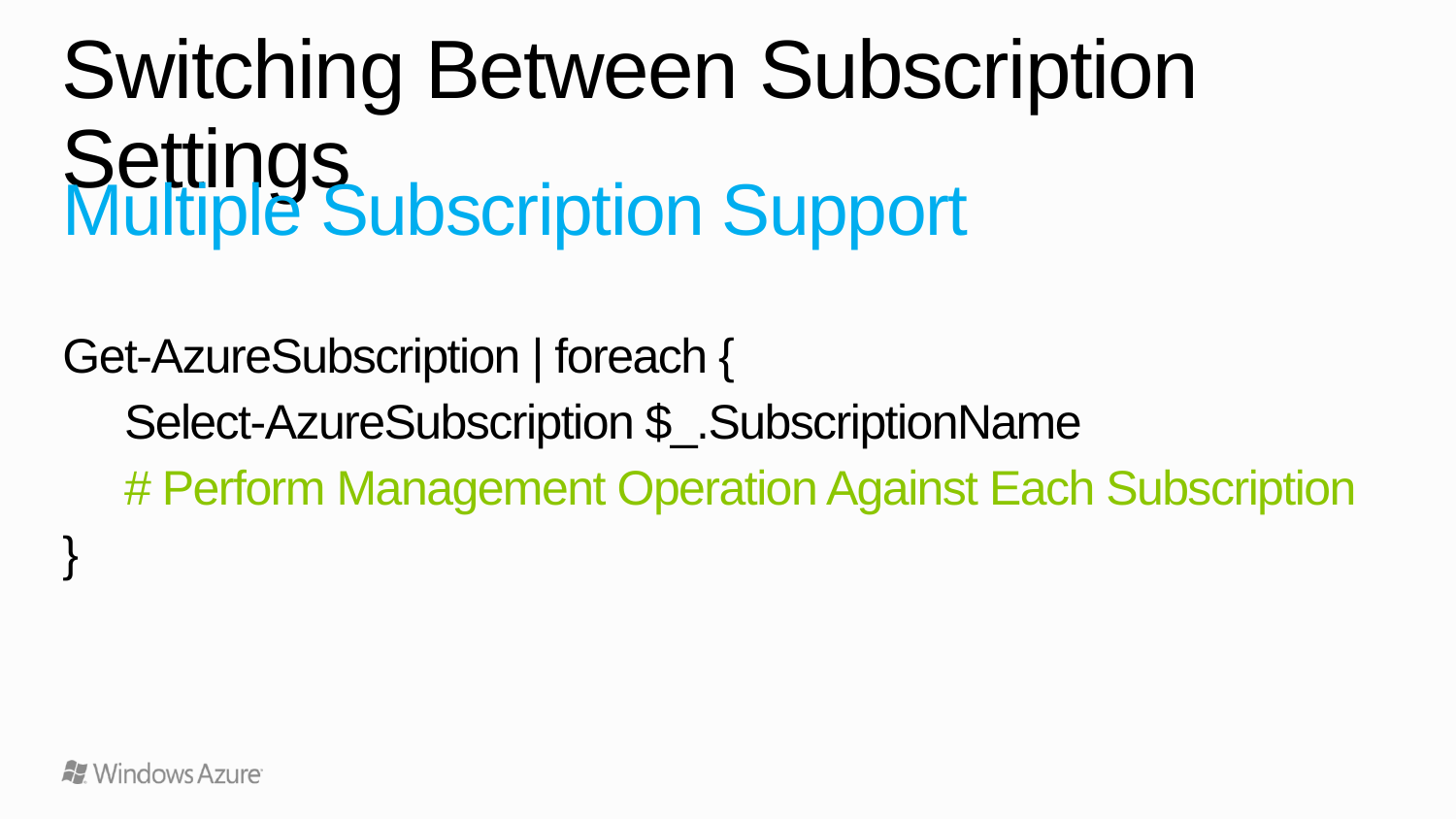

# Switching Between Subscription Settings
Multiple Subscription Support

Get-AzureSubscription | foreach {
     Select-AzureSubscription $_.SubscriptionName
     # Perform Management Operation Against Each Subscription
}